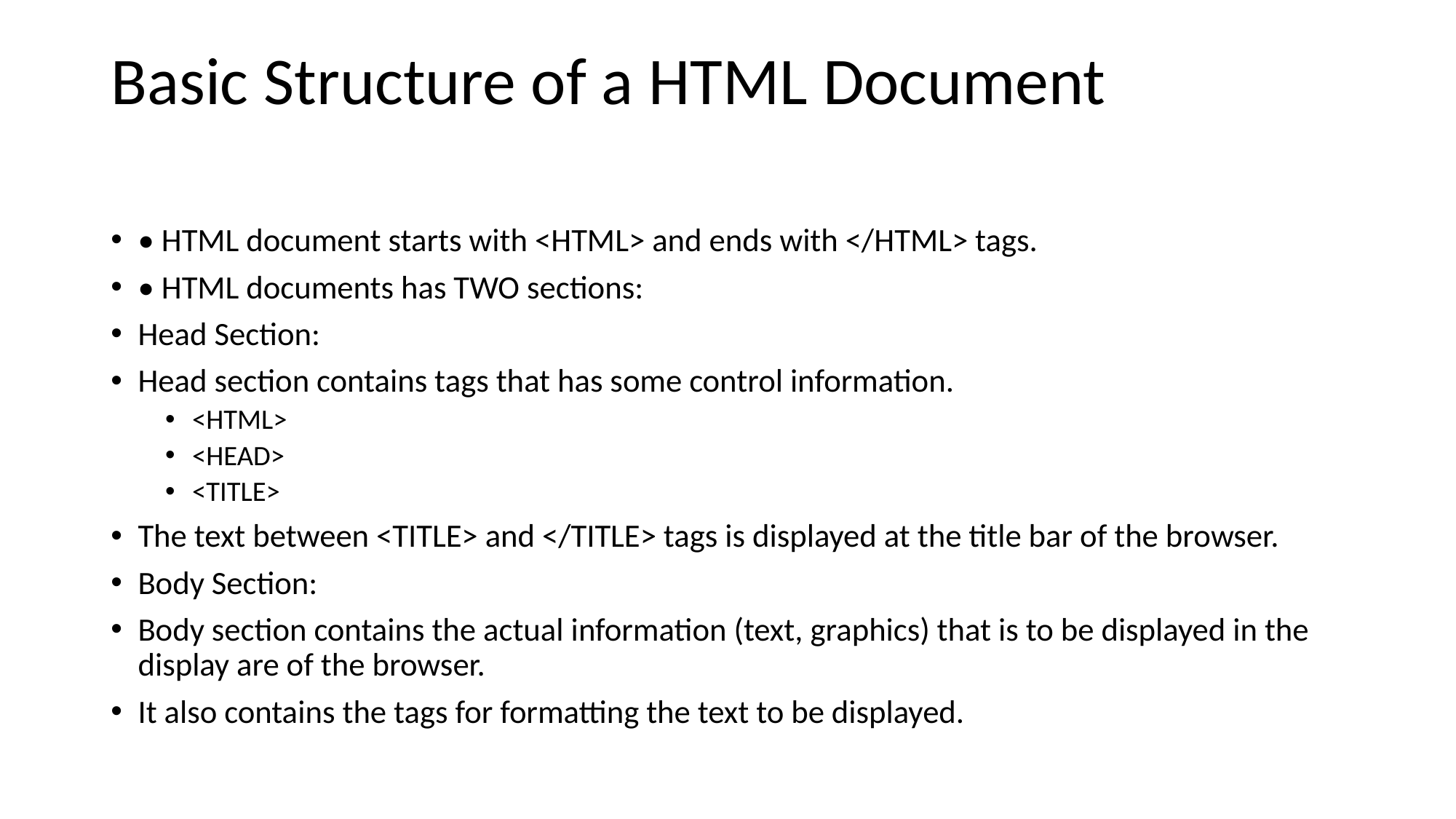

# Basic Structure of a HTML Document
• HTML document starts with <HTML> and ends with </HTML> tags.
• HTML documents has TWO sections:
Head Section:
Head section contains tags that has some control information.
<HTML>
<HEAD>
<TITLE>
The text between <TITLE> and </TITLE> tags is displayed at the title bar of the browser.
Body Section:
Body section contains the actual information (text, graphics) that is to be displayed in the display are of the browser.
It also contains the tags for formatting the text to be displayed.